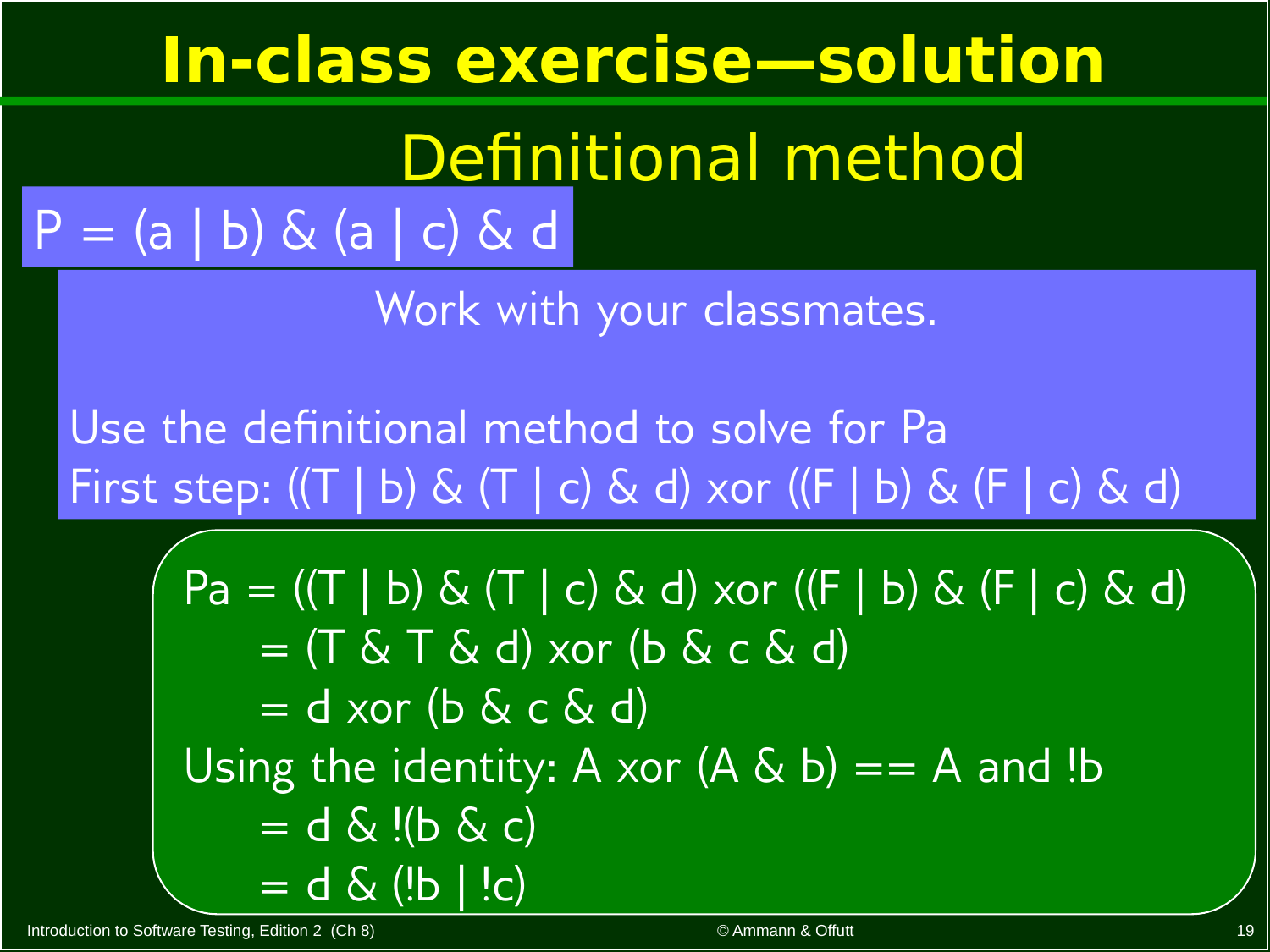

# In-class exercise—solution
Definitional method
P = (a | b) & (a | c) & d
Work with your classmates.

Use the definitional method to solve for Pa
First step: ((T | b) & (T | c) & d) xor ((F | b) & (F | c) & d)
Pa = ((T | b) & (T | c) & d) xor ((F | b) & (F | c) & d)
     = (T & T & d) xor (b & c & d)
     = d xor (b & c & d)
Using the identity: A xor (A & b) == A and !b
     = d & !(b & c)
     = d & (!b | !c)
19
© Ammann & Offutt
Introduction to Software Testing, Edition 2  (Ch 8)